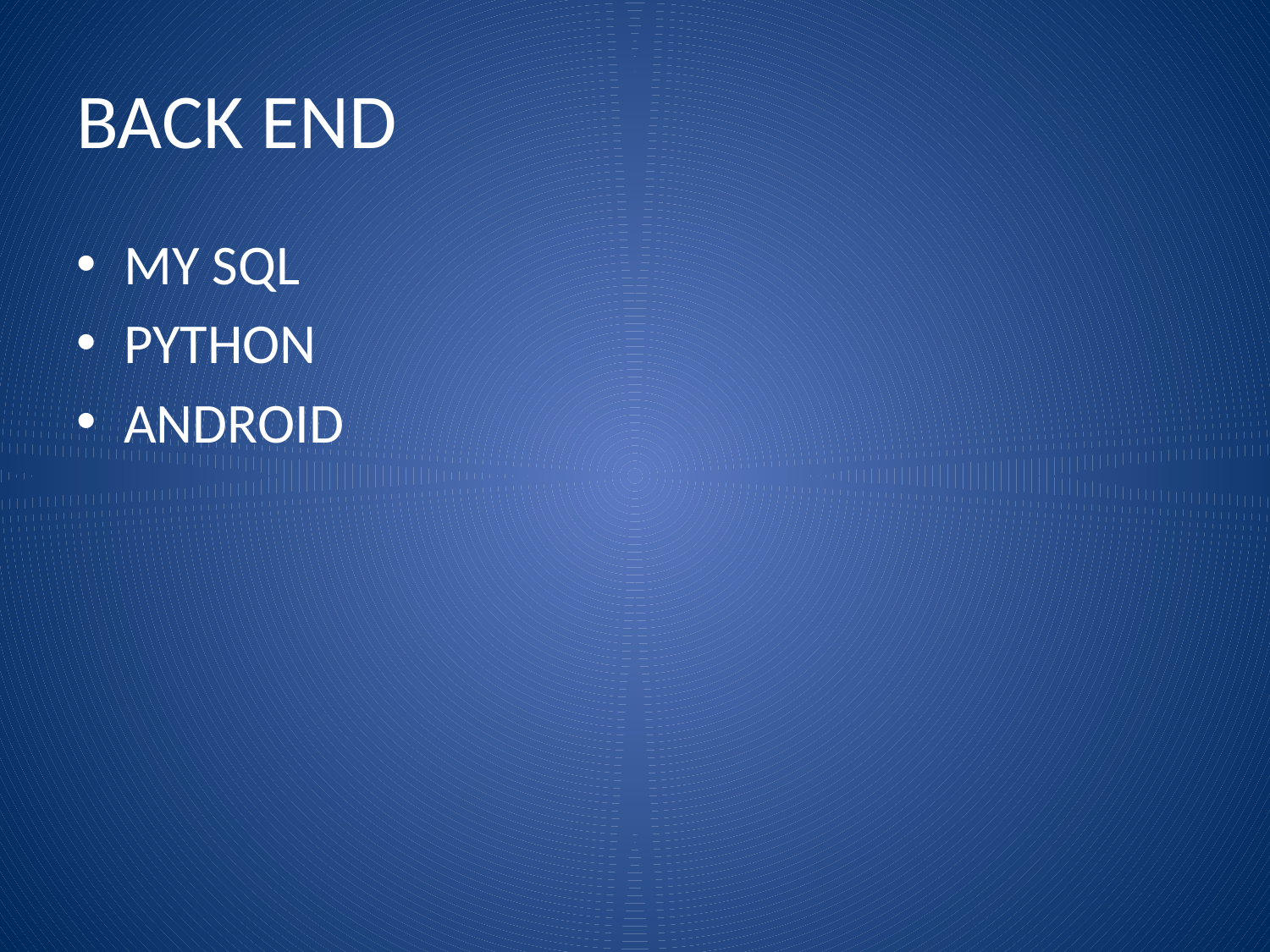

# BACK END
MY SQL
PYTHON
ANDROID